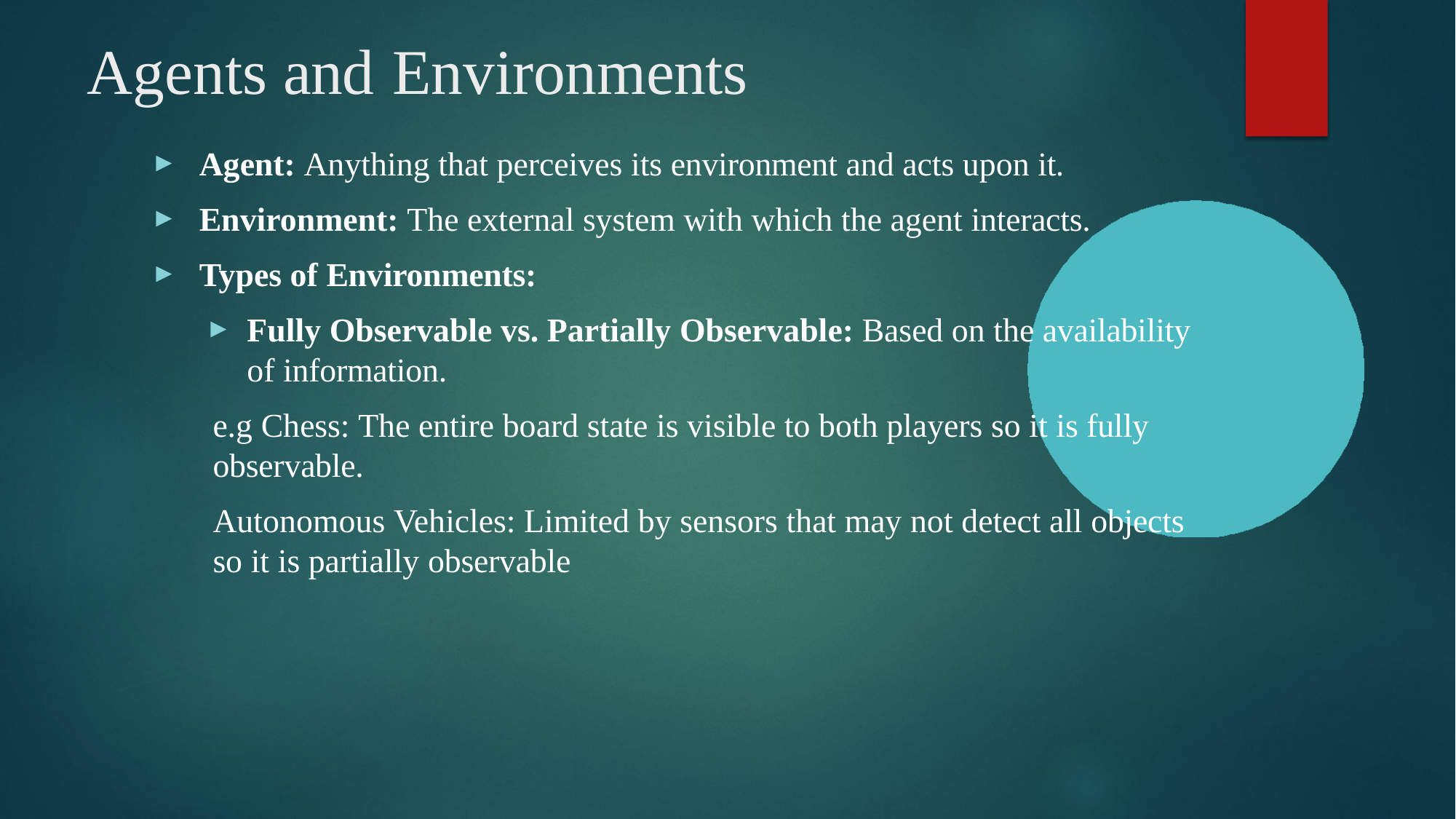

# Agents and	Environments
Agent: Anything that perceives its environment and acts upon it.
Environment: The external system with which the agent interacts.
Types of Environments:
Fully Observable vs. Partially Observable: Based on the availability of information.
e.g Chess: The entire board state is visible to both players so it is fully observable.
Autonomous Vehicles: Limited by sensors that may not detect all objects so it is partially observable